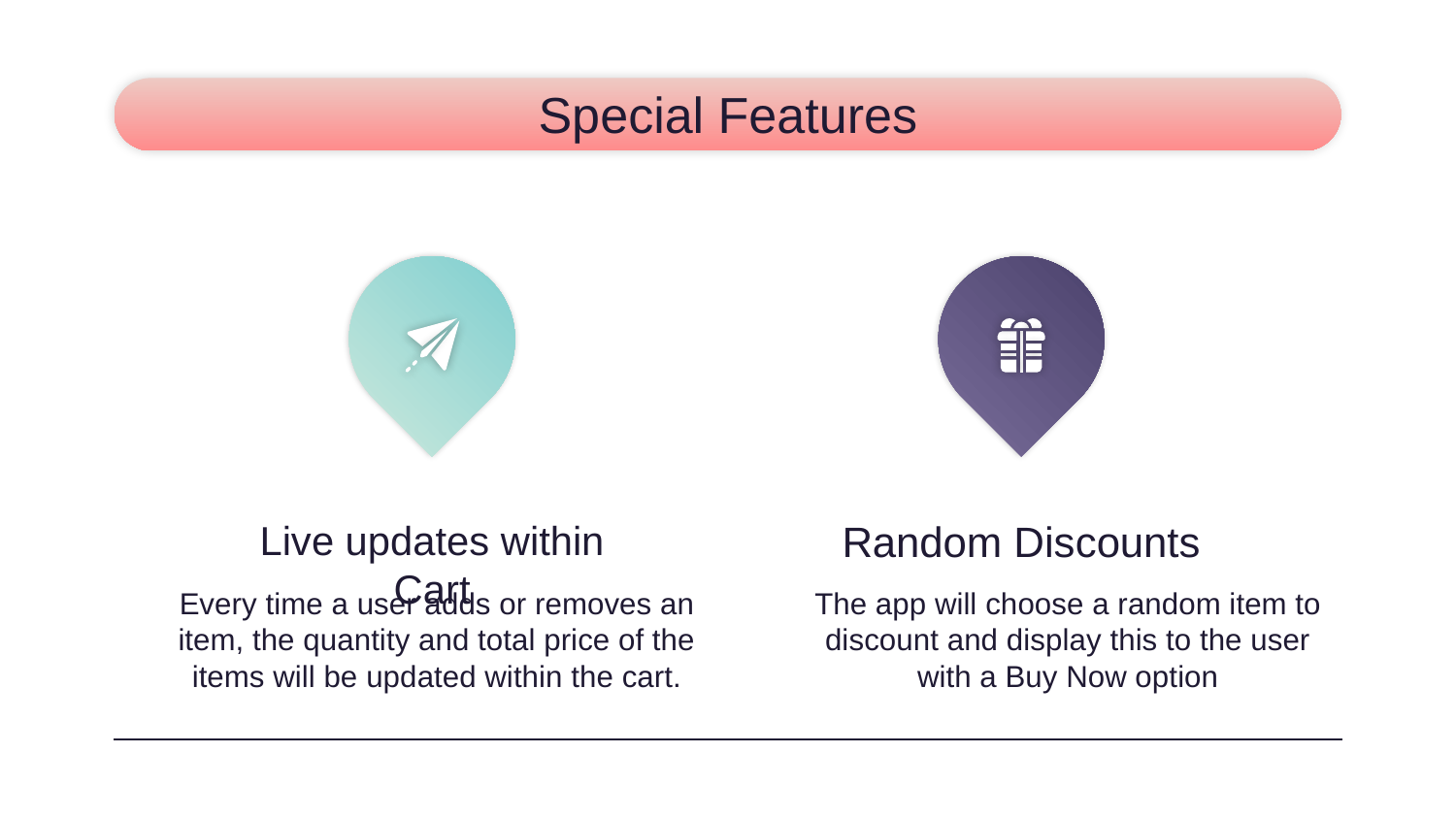

# Special Features

Live updates within Cart
Random Discounts
Every time a user adds or removes an item, the quantity and total price of the items will be updated within the cart.
The app will choose a random item to discount and display this to the user with a Buy Now option